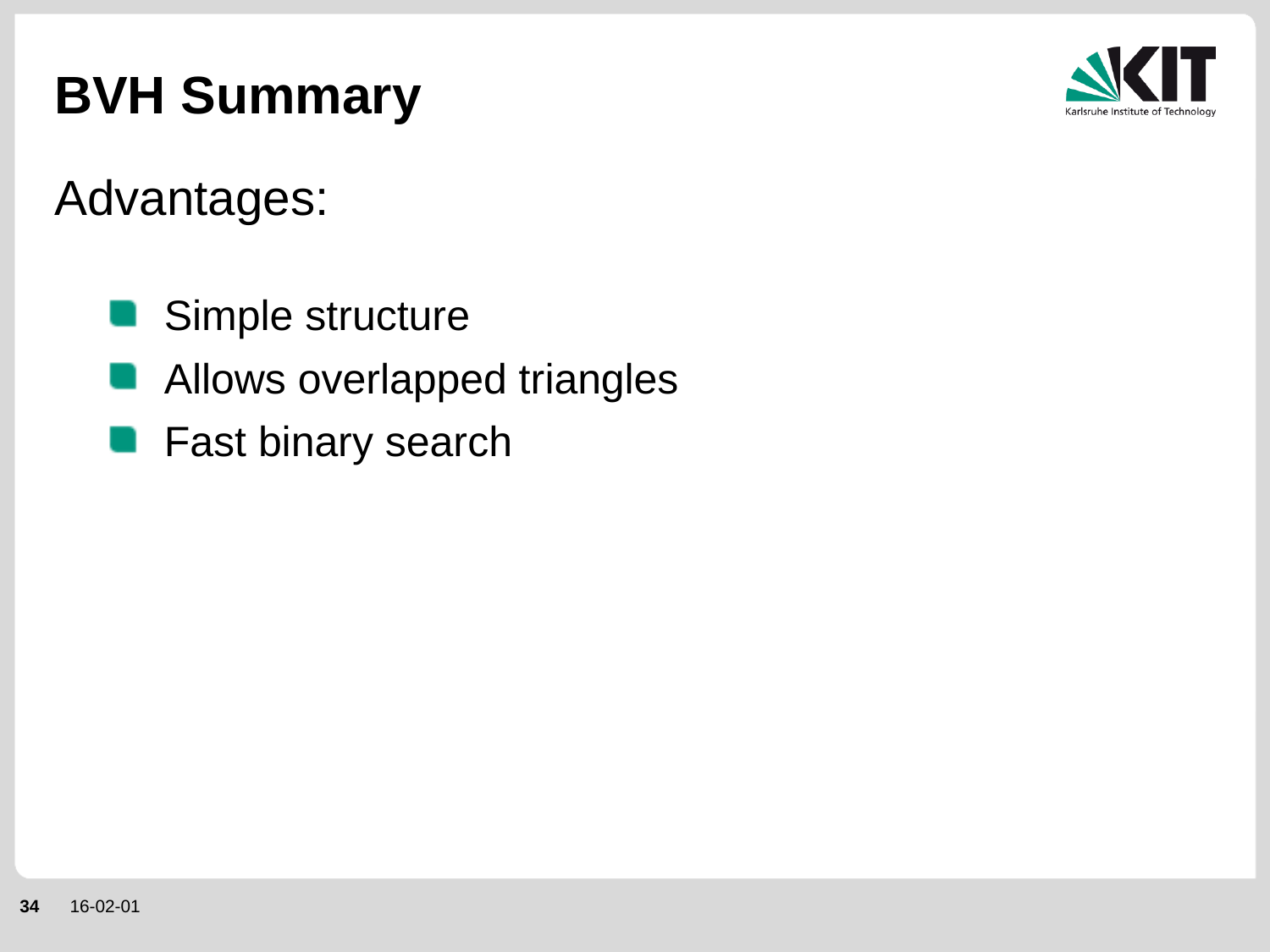

# BVH Summary
Advantages:

Simple structure
Allows overlapped triangles
Fast binary search